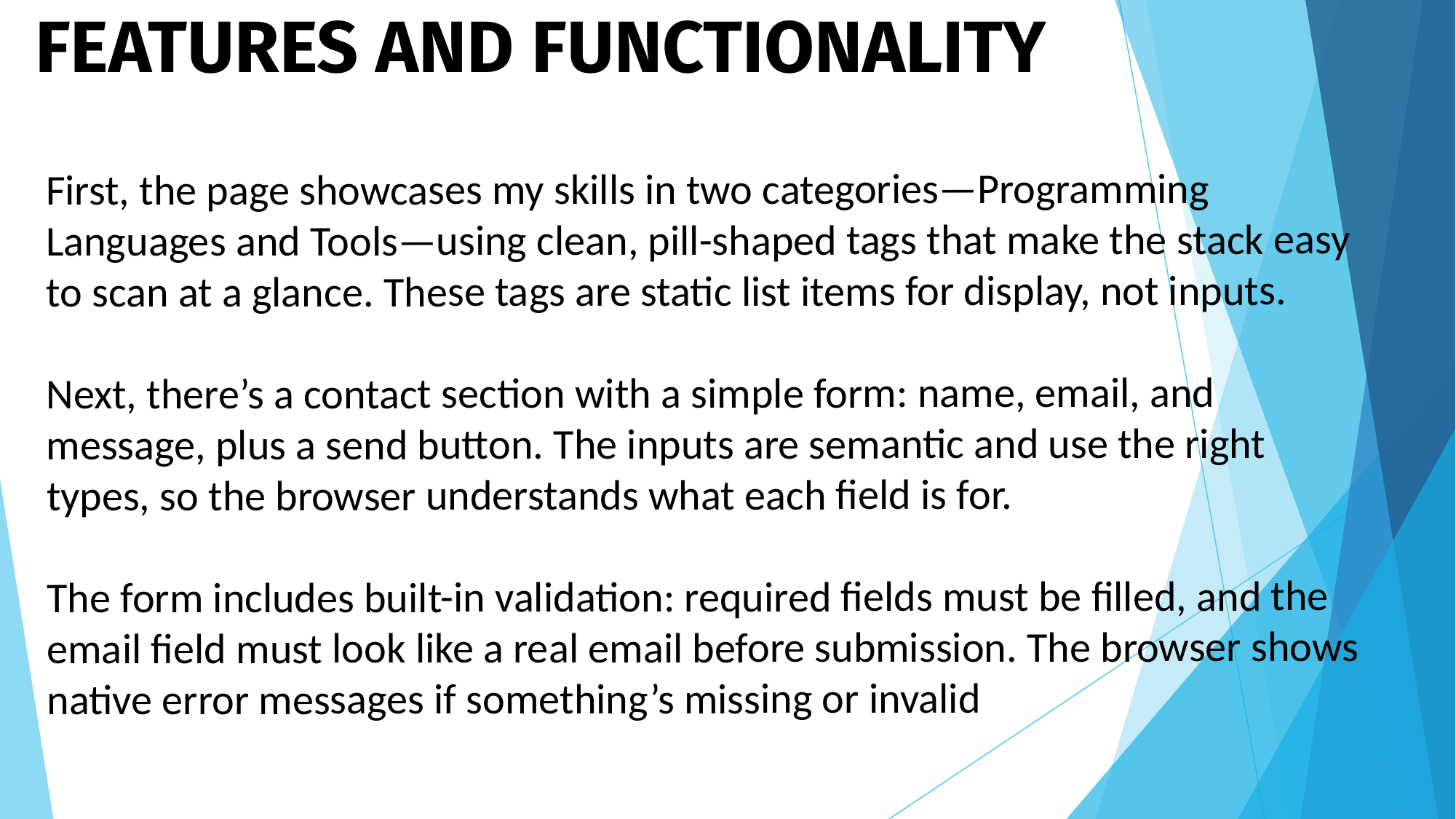

# FEATURES AND FUNCTIONALITY
First, the page showcases my skills in two categories—Programming Languages and Tools—using clean, pill-shaped tags that make the stack easy to scan at a glance. These tags are static list items for display, not inputs.

Next, there’s a contact section with a simple form: name, email, and message, plus a send button. The inputs are semantic and use the right types, so the browser understands what each field is for.

The form includes built-in validation: required fields must be filled, and the email field must look like a real email before submission. The browser shows native error messages if something’s missing or invalid